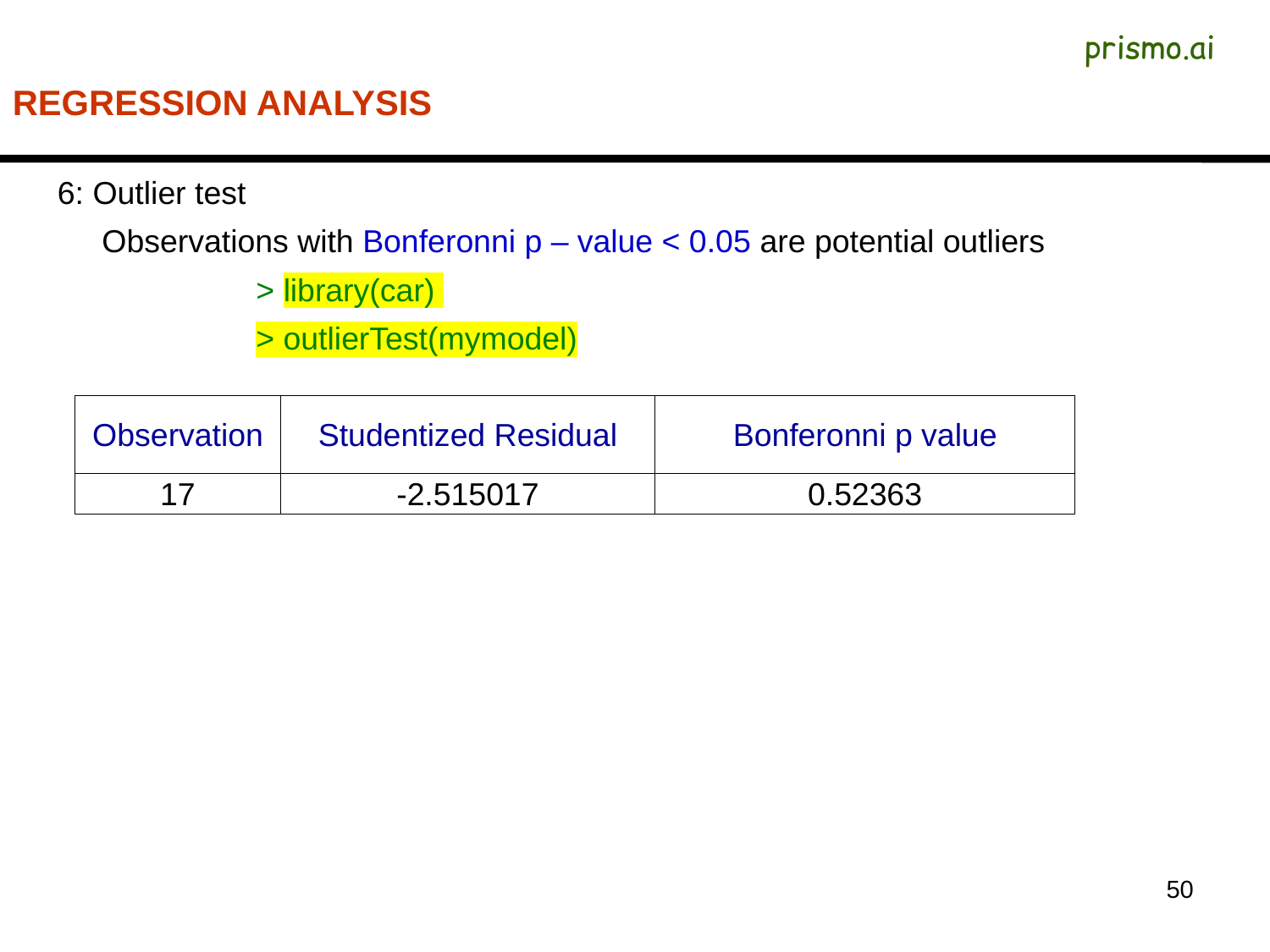

prismo.ai
REGRESSION ANALYSIS

6: Outlier test
     Observations with Bonferonni p – value < 0.05 are potential outliers
 	> library(car)
	> outlierTest(mymodel)

| Observation | Studentized Residual | Bonferonni p value |
| --- | --- | --- |
| 17 | -2.515017 | 0.52363 |
50